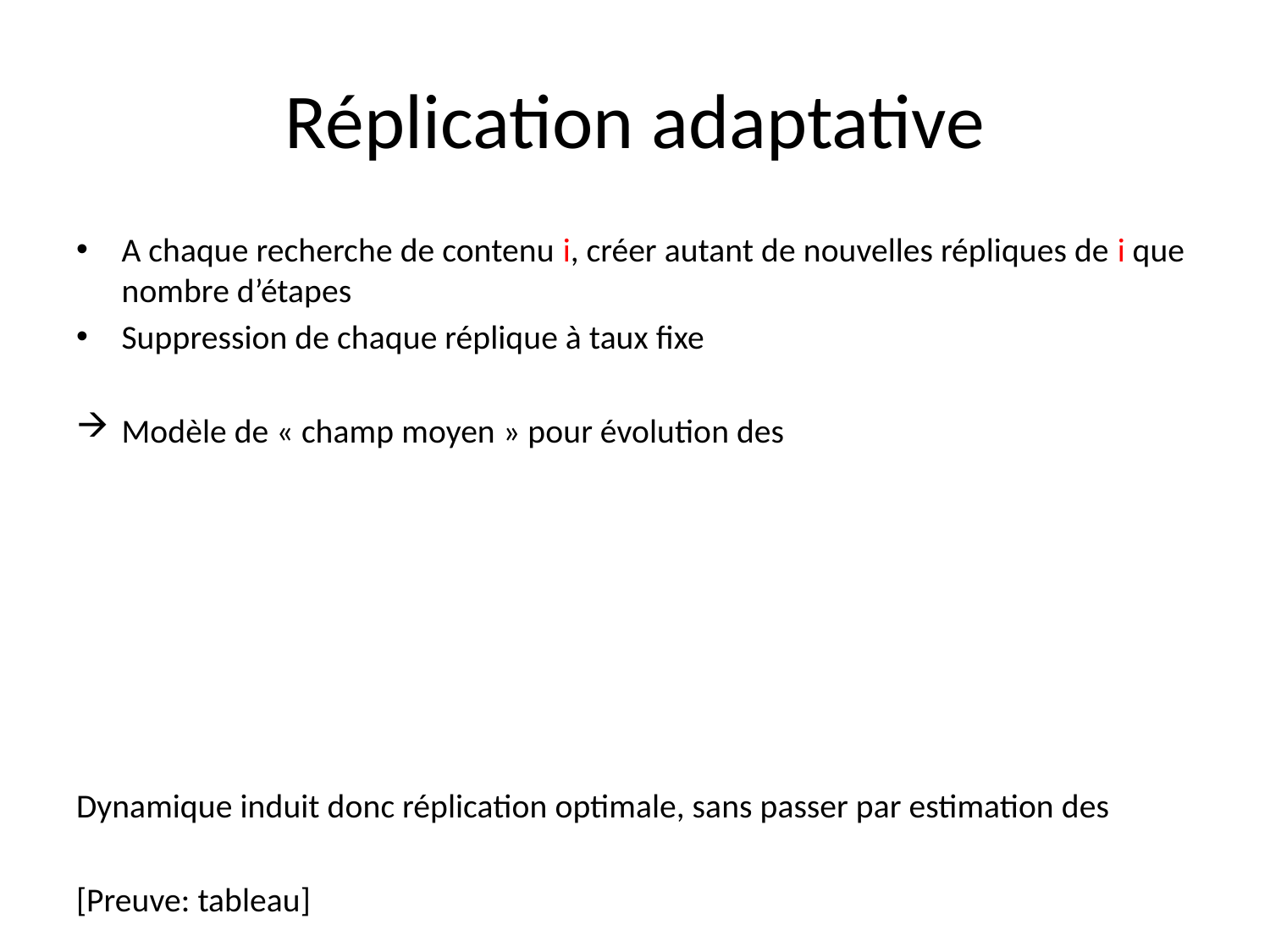

# Réplication adaptative
A chaque recherche de contenu i, créer autant de nouvelles répliques de i que nombre d’étapes
Suppression de chaque réplique à taux fixe

Modèle de « champ moyen » pour évolution des

Dynamique induit donc réplication optimale, sans passer par estimation des

[Preuve: tableau]